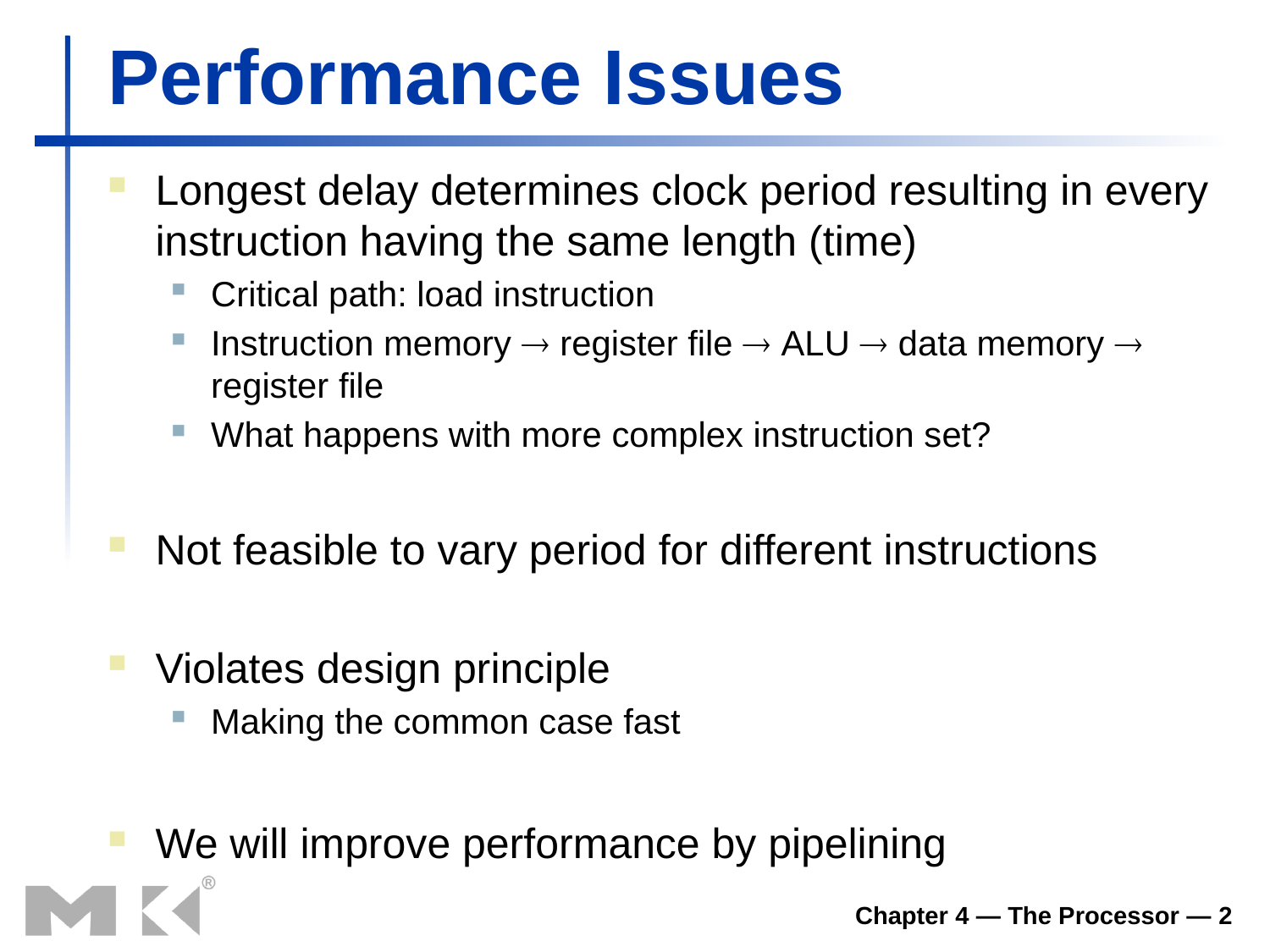

# Performance Issues
Longest delay determines clock period resulting in every instruction having the same length (time)
Critical path: load instruction
Instruction memory → register file → ALU → data memory → register file
What happens with more complex instruction set?

Not feasible to vary period for different instructions

Violates design principle
Making the common case fast

We will improve performance by pipelining
Chapter 4 — The Processor — 2